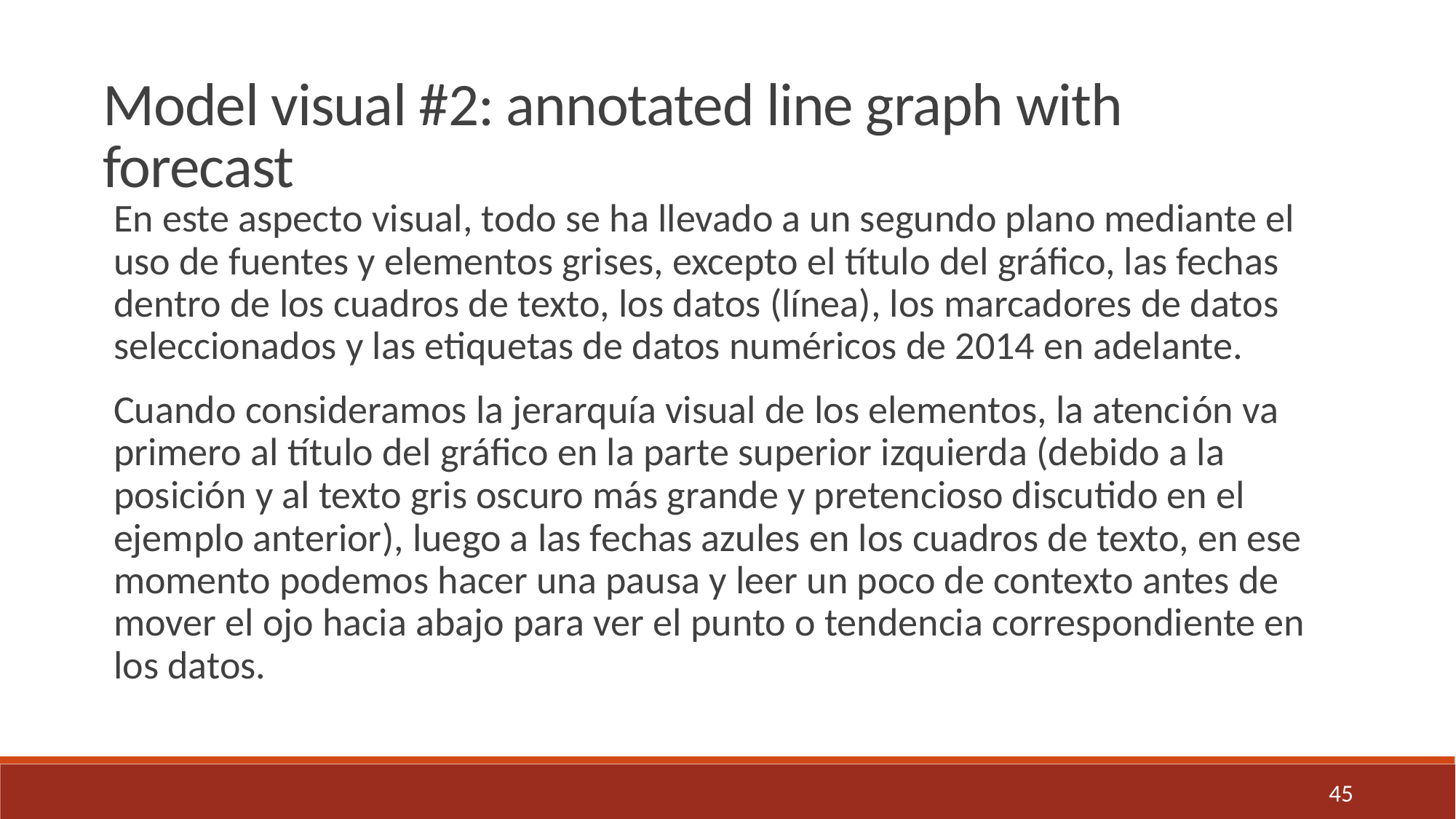

Model visual #2: annotated line graph with forecast
En este aspecto visual, todo se ha llevado a un segundo plano mediante el uso de fuentes y elementos grises, excepto el título del gráfico, las fechas dentro de los cuadros de texto, los datos (línea), los marcadores de datos seleccionados y las etiquetas de datos numéricos de 2014 en adelante.
Cuando consideramos la jerarquía visual de los elementos, la atención va primero al título del gráfico en la parte superior izquierda (debido a la posición y al texto gris oscuro más grande y pretencioso discutido en el ejemplo anterior), luego a las fechas azules en los cuadros de texto, en ese momento podemos hacer una pausa y leer un poco de contexto antes de mover el ojo hacia abajo para ver el punto o tendencia correspondiente en los datos.
45